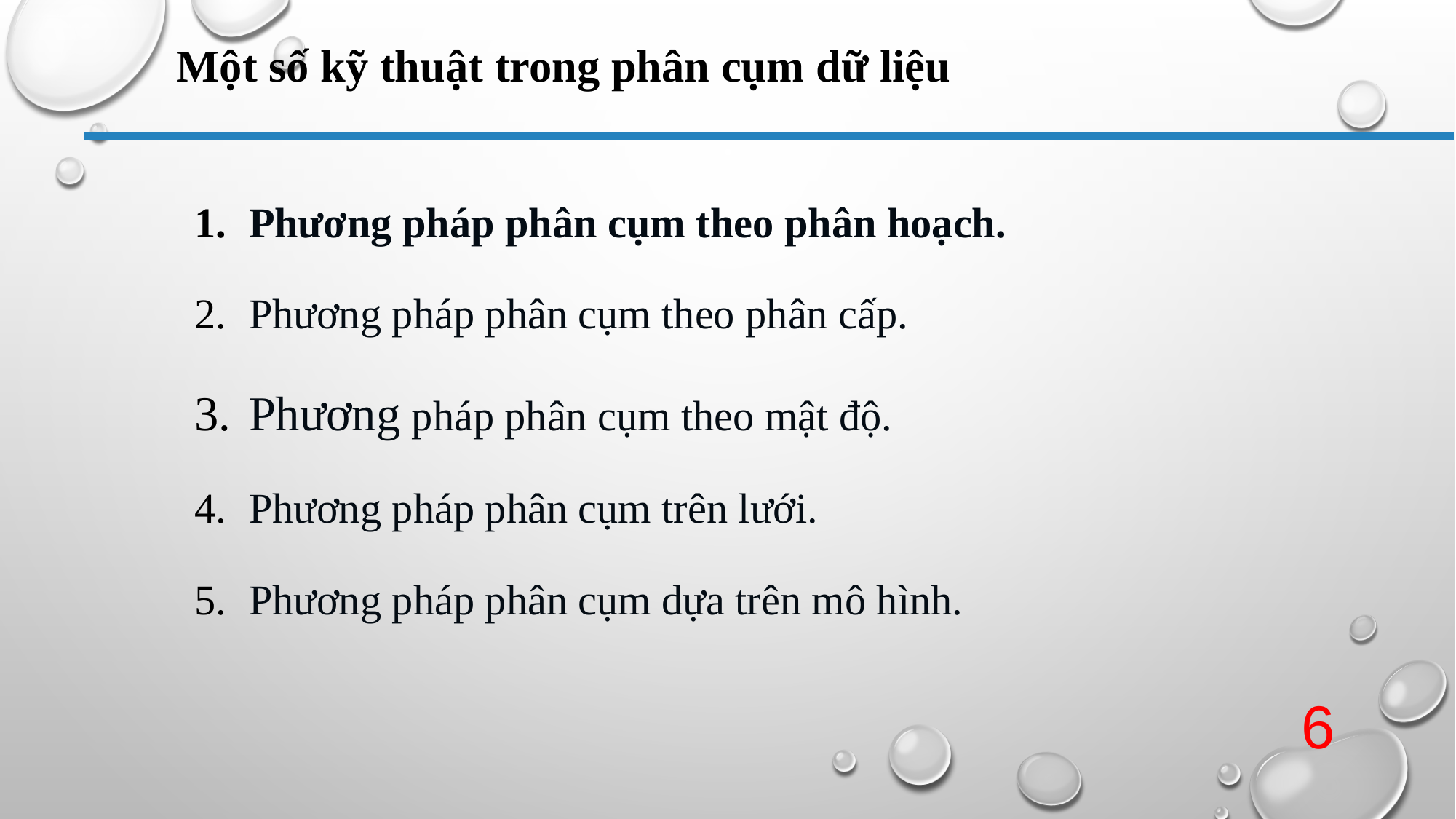

# Một số kỹ thuật trong phân cụm dữ liệu
Phương pháp phân cụm theo phân hoạch.
Phương pháp phân cụm theo phân cấp.
Phương pháp phân cụm theo mật độ.
Phương pháp phân cụm trên lưới.
Phương pháp phân cụm dựa trên mô hình.
6